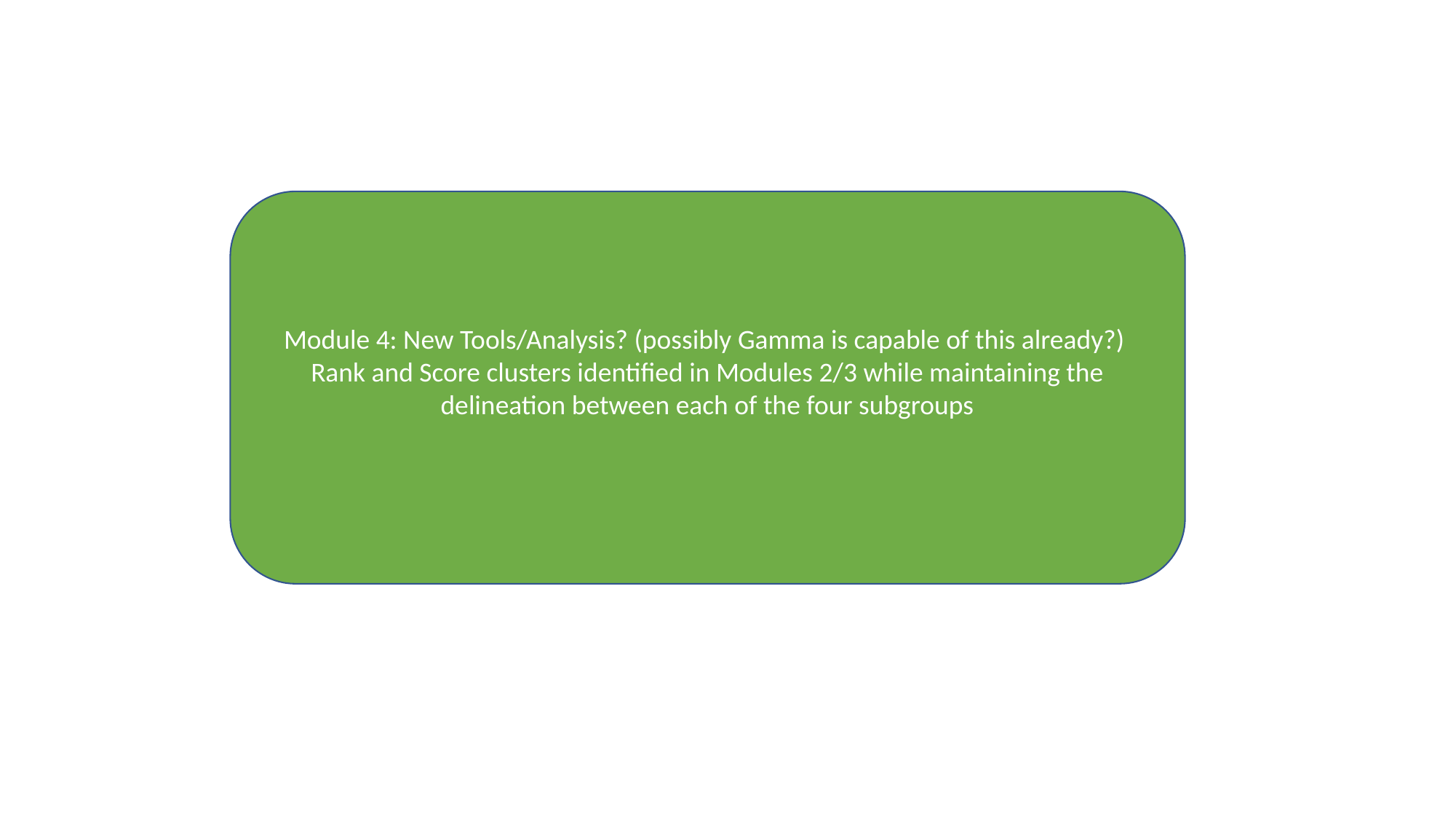

Module 4: New Tools/Analysis? (possibly Gamma is capable of this already?)
Rank and Score clusters identified in Modules 2/3 while maintaining the delineation between each of the four subgroups